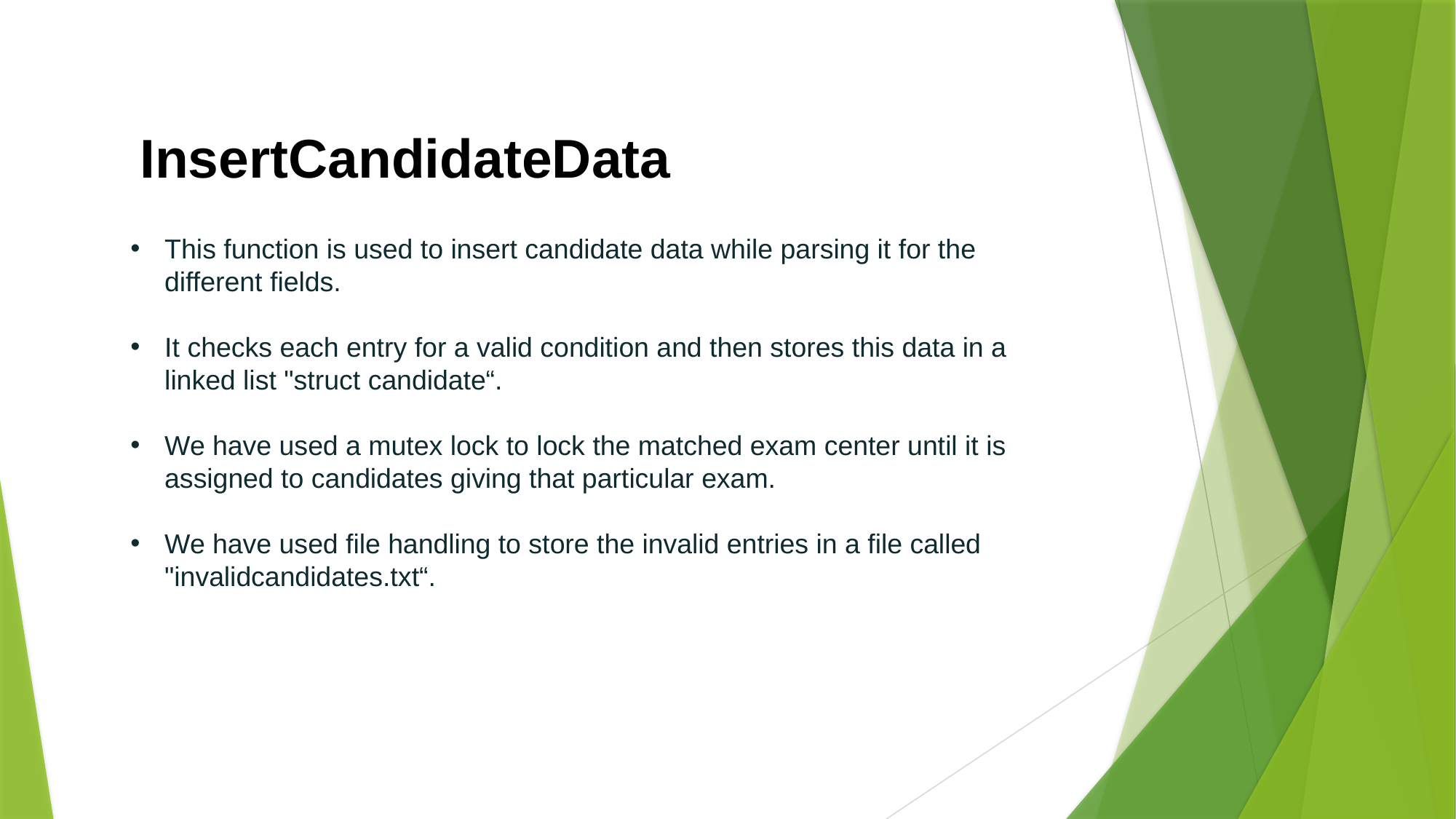

InsertCandidateData
This function is used to insert candidate data while parsing it for the different fields.

It checks each entry for a valid condition and then stores this data in a linked list "struct candidate“.

We have used a mutex lock to lock the matched exam center until it is assigned to candidates giving that particular exam.

We have used file handling to store the invalid entries in a file called "invalidcandidates.txt“.